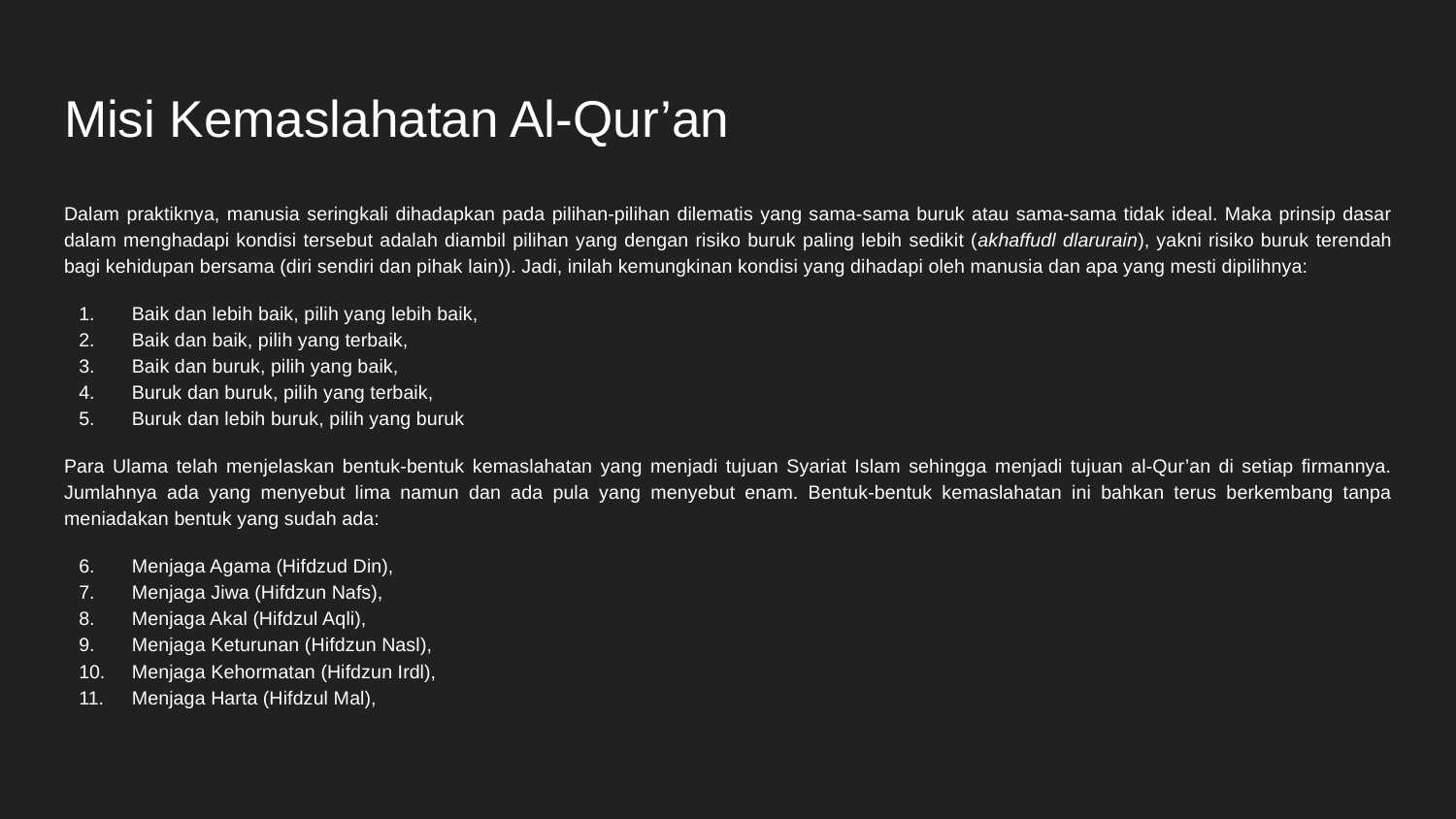

# Misi Kemaslahatan Al-Qur’an
Dalam praktiknya, manusia seringkali dihadapkan pada pilihan-pilihan dilematis yang sama-sama buruk atau sama-sama tidak ideal. Maka prinsip dasar dalam menghadapi kondisi tersebut adalah diambil pilihan yang dengan risiko buruk paling lebih sedikit (akhaffudl dlarurain), yakni risiko buruk terendah bagi kehidupan bersama (diri sendiri dan pihak lain)). Jadi, inilah kemungkinan kondisi yang dihadapi oleh manusia dan apa yang mesti dipilihnya:
Baik dan lebih baik, pilih yang lebih baik,
Baik dan baik, pilih yang terbaik,
Baik dan buruk, pilih yang baik,
Buruk dan buruk, pilih yang terbaik,
Buruk dan lebih buruk, pilih yang buruk
Para Ulama telah menjelaskan bentuk-bentuk kemaslahatan yang menjadi tujuan Syariat Islam sehingga menjadi tujuan al-Qur’an di setiap firmannya. Jumlahnya ada yang menyebut lima namun dan ada pula yang menyebut enam. Bentuk-bentuk kemaslahatan ini bahkan terus berkembang tanpa meniadakan bentuk yang sudah ada:
Menjaga Agama (Hifdzud Din),
Menjaga Jiwa (Hifdzun Nafs),
Menjaga Akal (Hifdzul Aqli),
Menjaga Keturunan (Hifdzun Nasl),
Menjaga Kehormatan (Hifdzun Irdl),
Menjaga Harta (Hifdzul Mal),